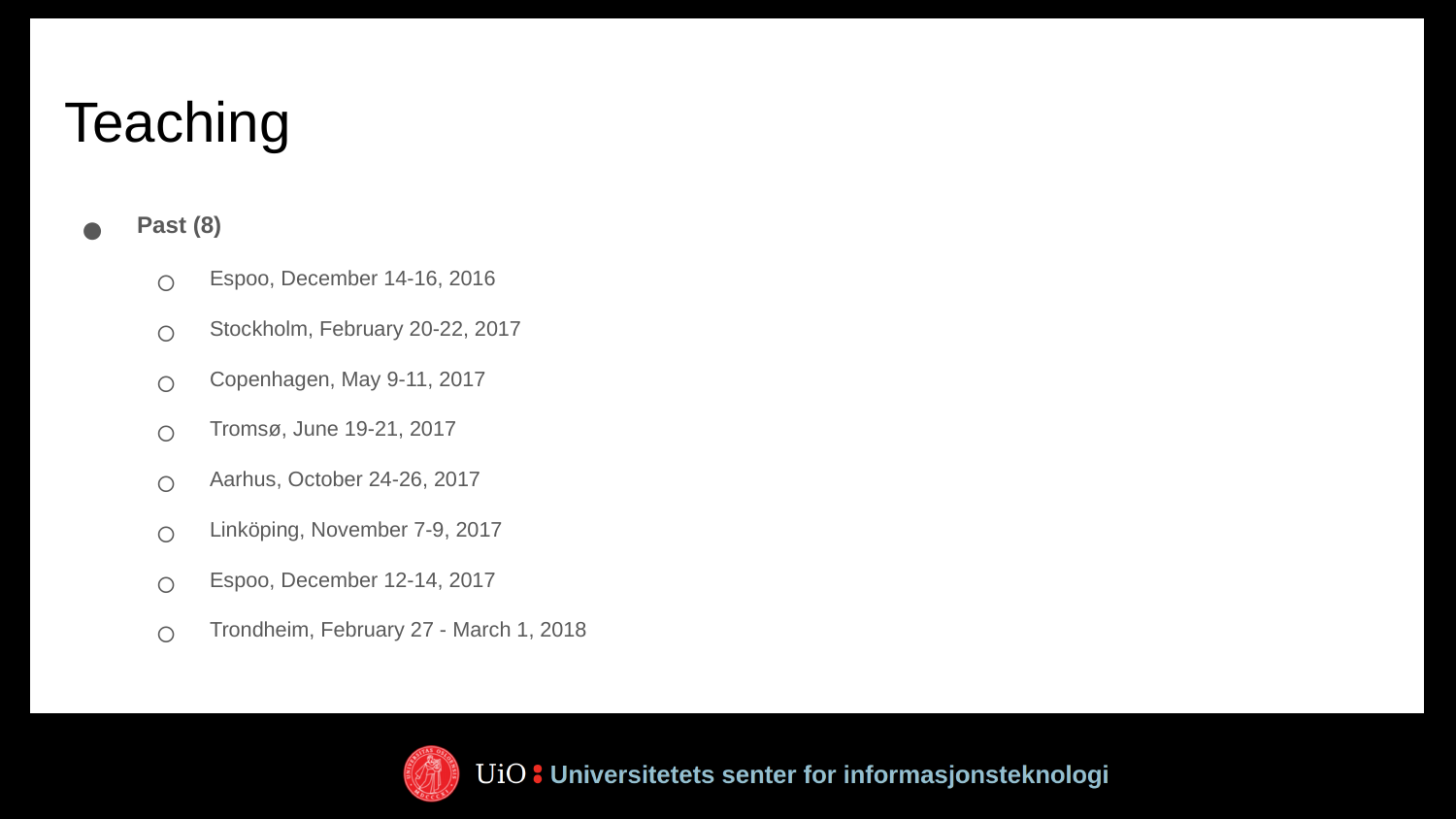

# Teaching
Past (8)
Espoo, December 14-16, 2016
Stockholm, February 20-22, 2017
Copenhagen, May 9-11, 2017
Tromsø, June 19-21, 2017
Aarhus, October 24-26, 2017
Linköping, November 7-9, 2017
Espoo, December 12-14, 2017
Trondheim, February 27 - March 1, 2018